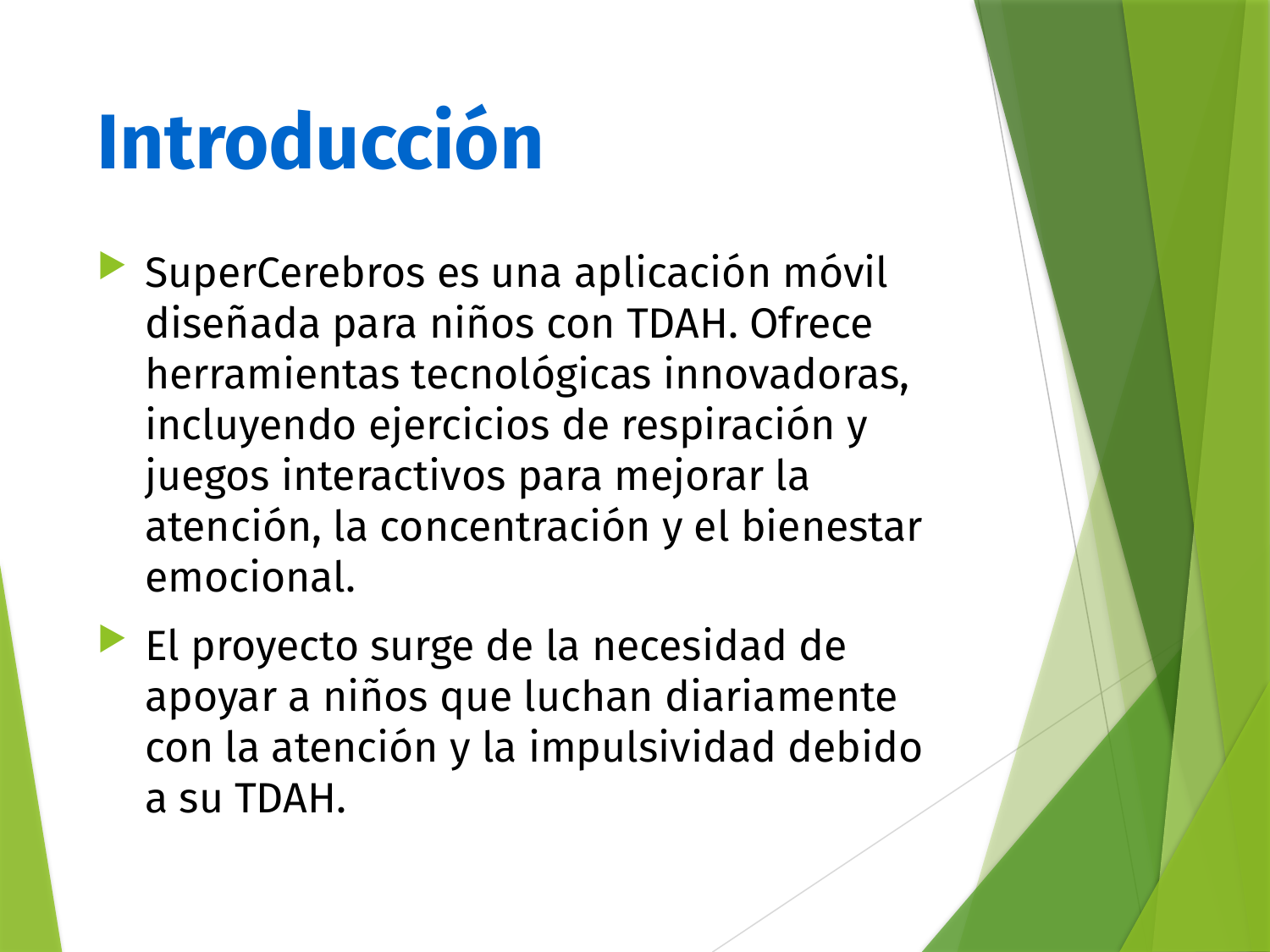

# Introducción

SuperCerebros es una aplicación móvil diseñada para niños con TDAH. Ofrece herramientas tecnológicas innovadoras, incluyendo ejercicios de respiración y juegos interactivos para mejorar la atención, la concentración y el bienestar emocional.
El proyecto surge de la necesidad de apoyar a niños que luchan diariamente con la atención y la impulsividad debido a su TDAH.